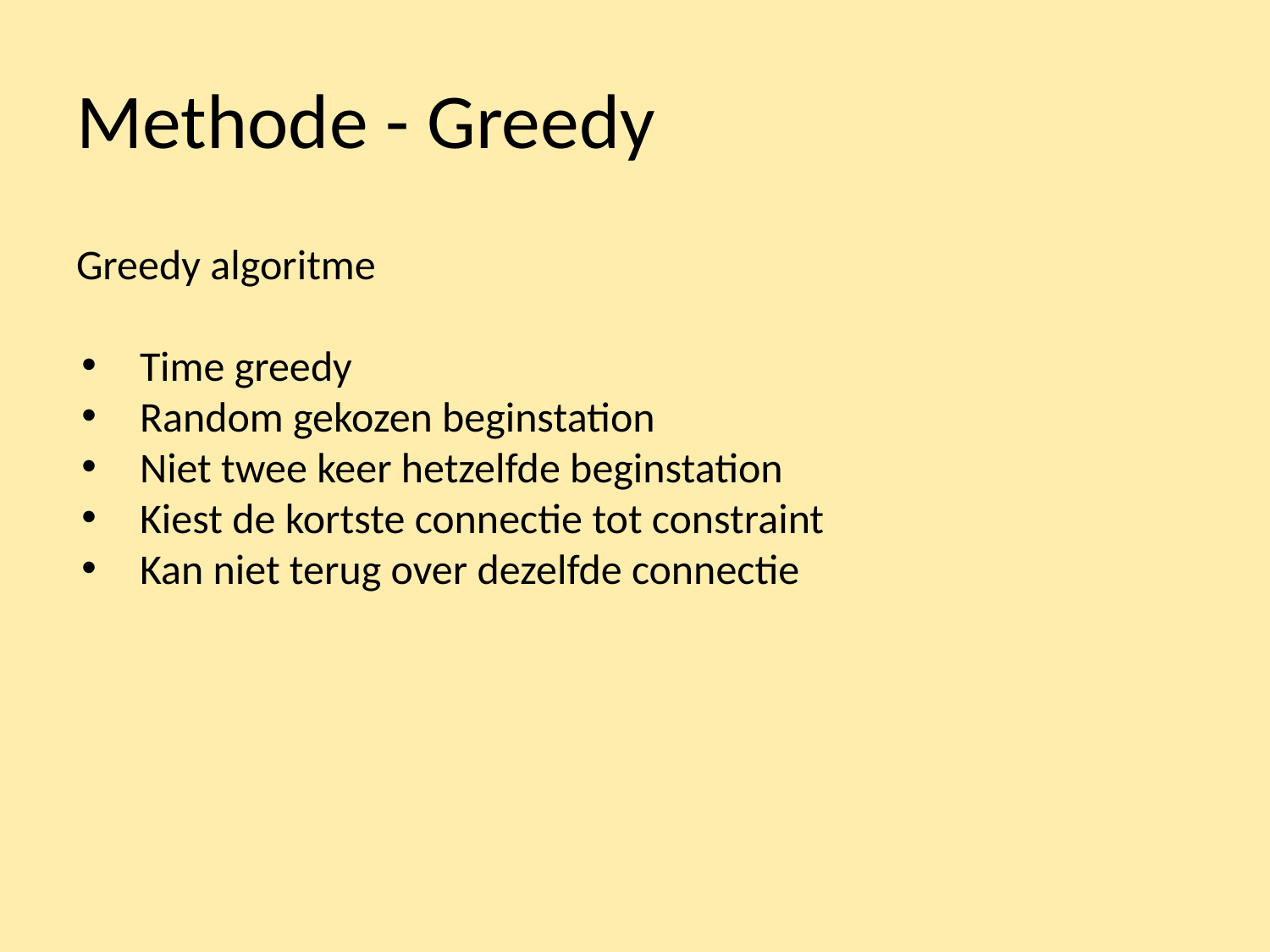

# Methode - Greedy
Greedy algoritme

Time greedy
Random gekozen beginstation
Niet twee keer hetzelfde beginstation
Kiest de kortste connectie tot constraint
Kan niet terug over dezelfde connectie